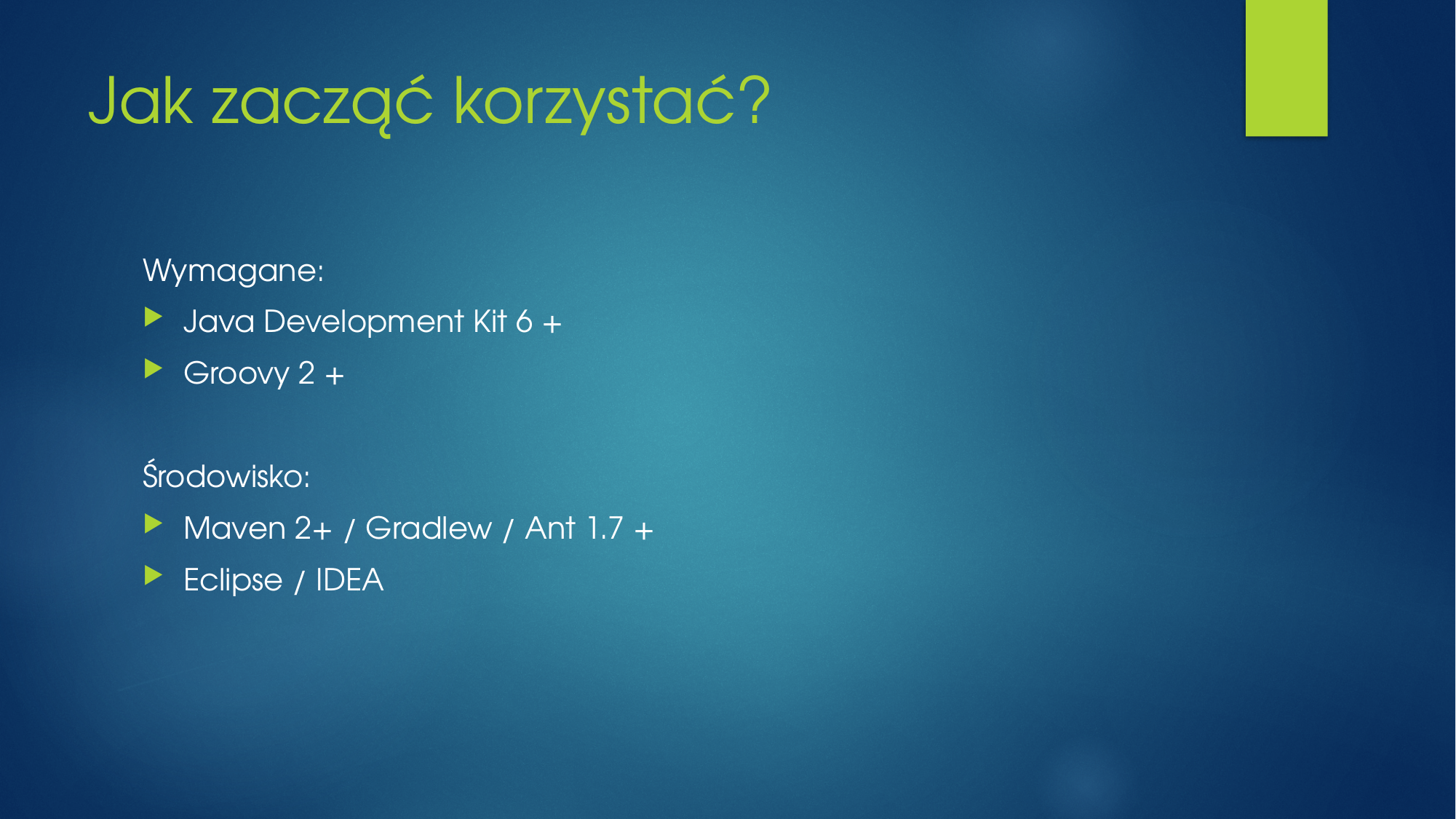

# Jak zacząć korzystać?
Wymagane:
Java Development Kit 6 +
Groovy 2 +

Środowisko:
Maven 2+ / Gradlew / Ant 1.7 +
Eclipse / IDEA